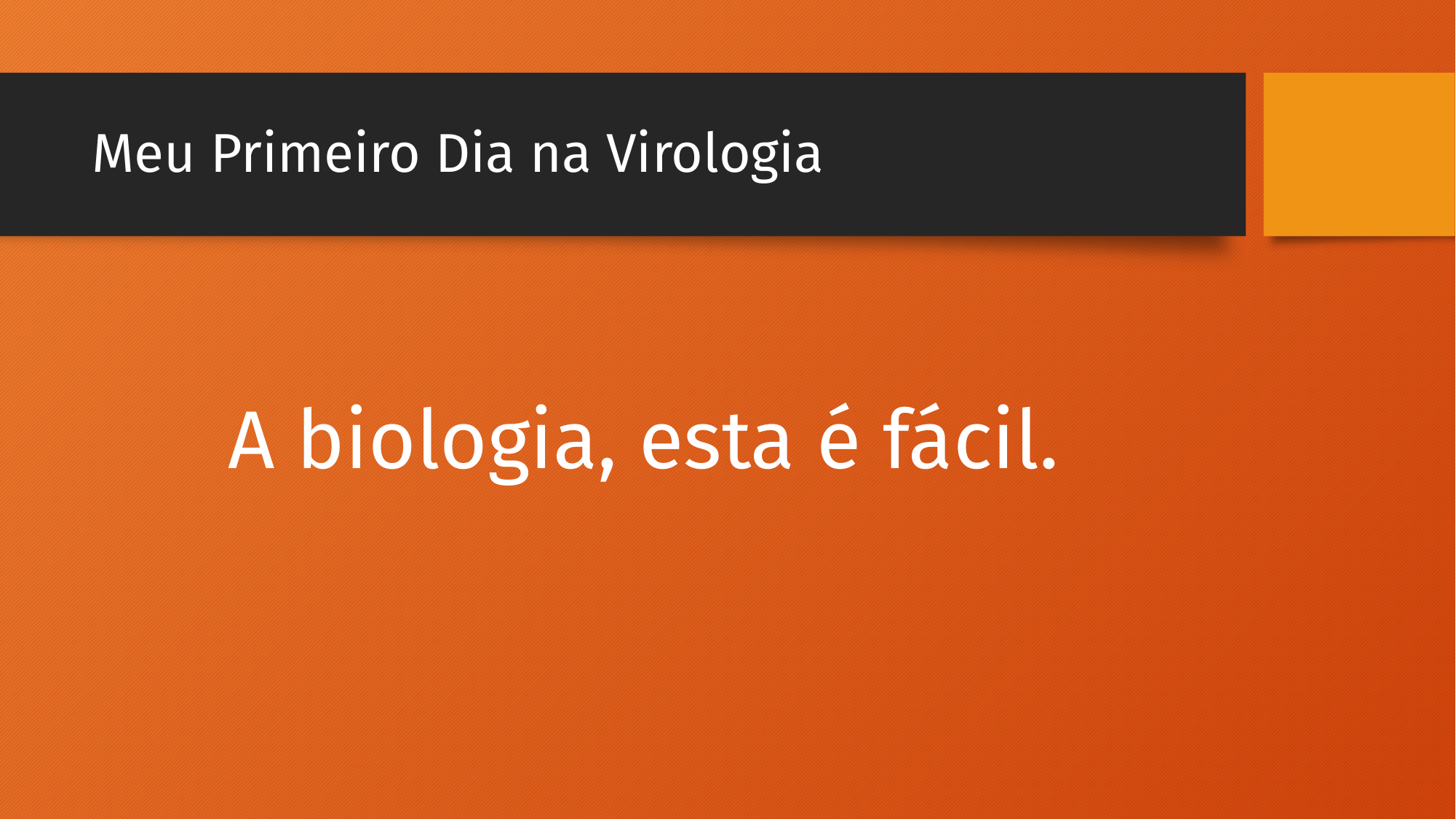

# Meu Primeiro Dia na Virologia

A biologia, esta é fácil.